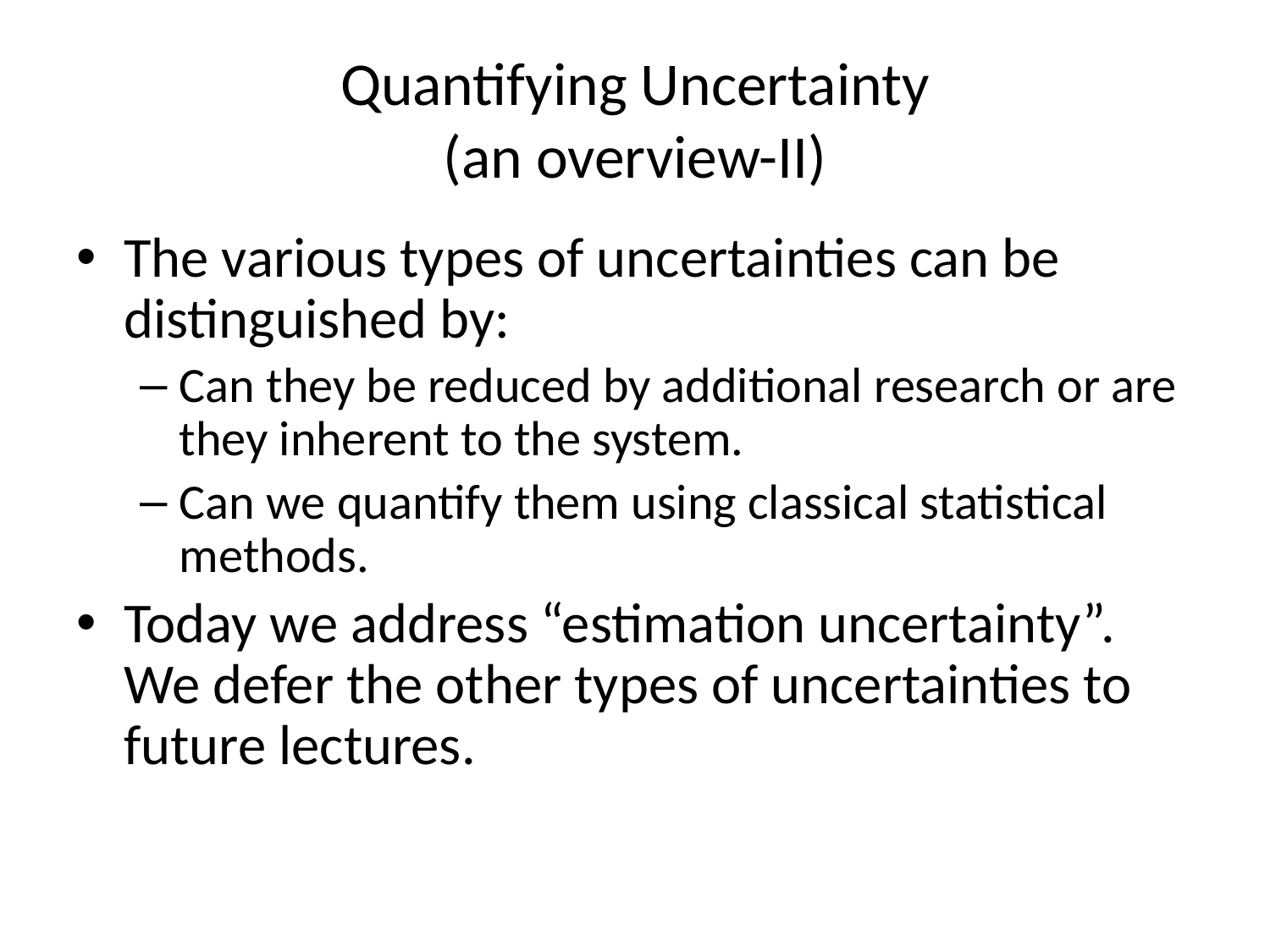

# Quantifying Uncertainty (an overview-II)
The various types of uncertainties can be distinguished by:
Can they be reduced by additional research or are they inherent to the system.
Can we quantify them using classical statistical methods.
Today we address “estimation uncertainty”. We defer the other types of uncertainties to future lectures.